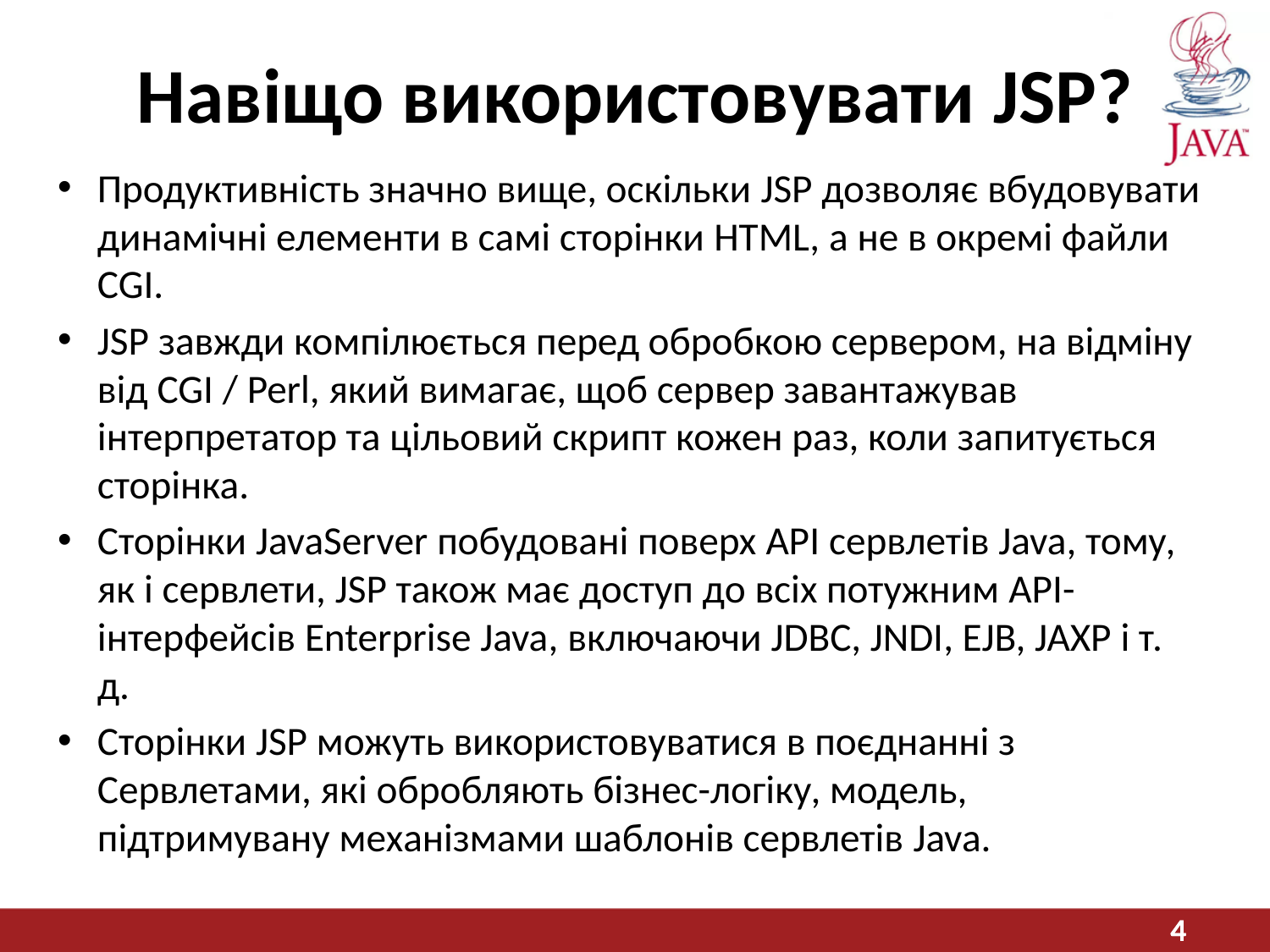

# Навіщо використовувати JSP?
Продуктивність значно вище, оскільки JSP дозволяє вбудовувати динамічні елементи в самі сторінки HTML, а не в окремі файли CGI.
JSP завжди компілюється перед обробкою сервером, на відміну від CGI / Perl, який вимагає, щоб сервер завантажував інтерпретатор та цільовий скрипт кожен раз, коли запитується сторінка.
Сторінки JavaServer побудовані поверх API сервлетів Java, тому, як і сервлети, JSP також має доступ до всіх потужним API-інтерфейсів Enterprise Java, включаючи JDBC, JNDI, EJB, JAXP і т. д.
Сторінки JSP можуть використовуватися в поєднанні з Сервлетами, які обробляють бізнес-логіку, модель, підтримувану механізмами шаблонів сервлетів Java.